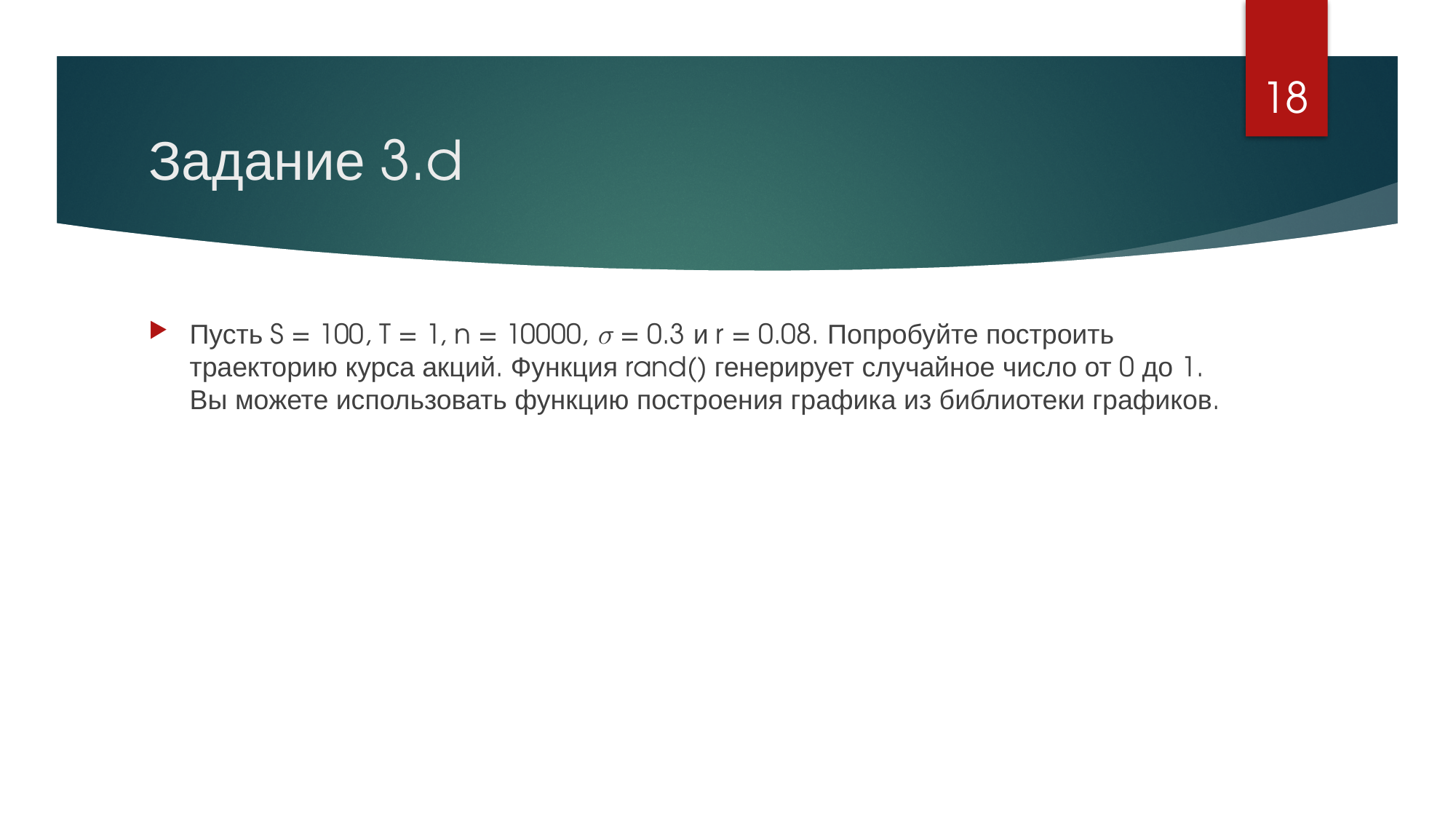

18
# Задание 3.d
Пусть S = 100, T = 1, n = 10000, 𝜎 = 0.3 и r = 0.08. Попробуйте построить траекторию курса акций. Функция rand() генерирует случайное число от 0 до 1. Вы можете использовать функцию построения графика из библиотеки графиков.